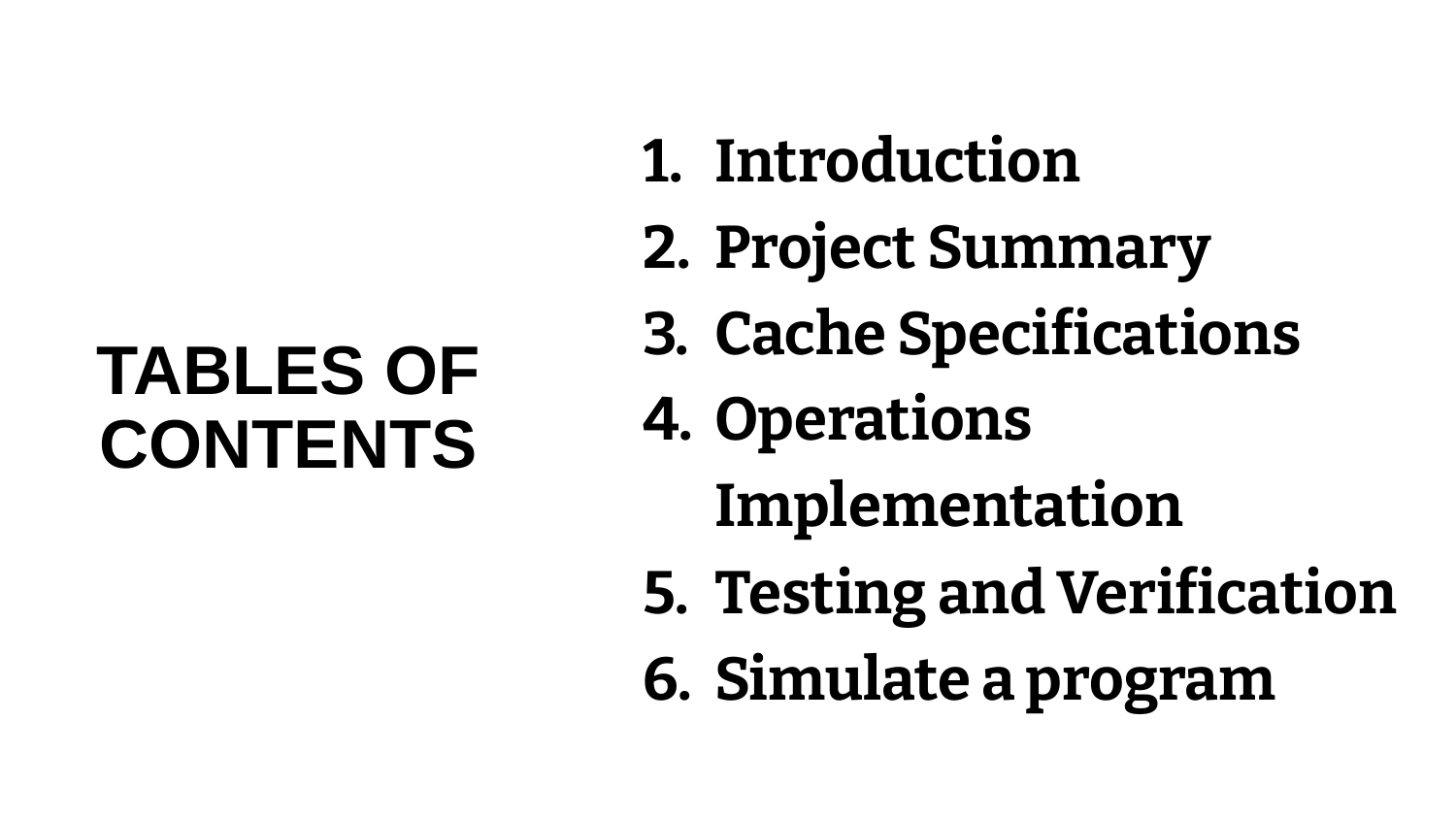

Introduction
Project Summary
Cache Specifications
Operations Implementation
Testing and Verification
Simulate a program
# Tables of Contents
2